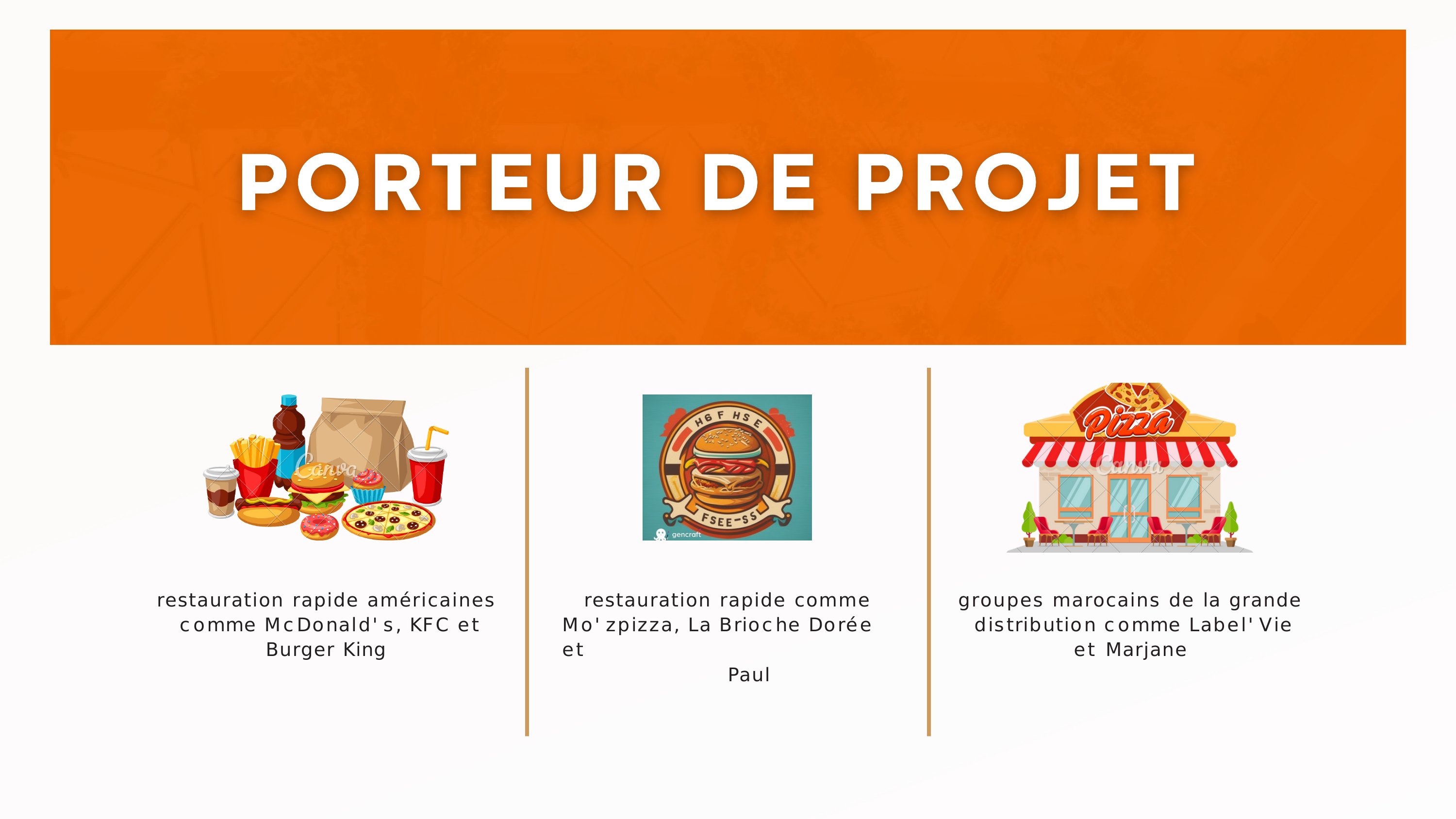

restauration rapide américaines  comme McDonald' s, KFC et
Burger King
restauration rapide comme  Mo' zpizza, La Brioche Dorée et
Paul
groupes marocains de la grande  distribution comme Label' Vie et  Marjane